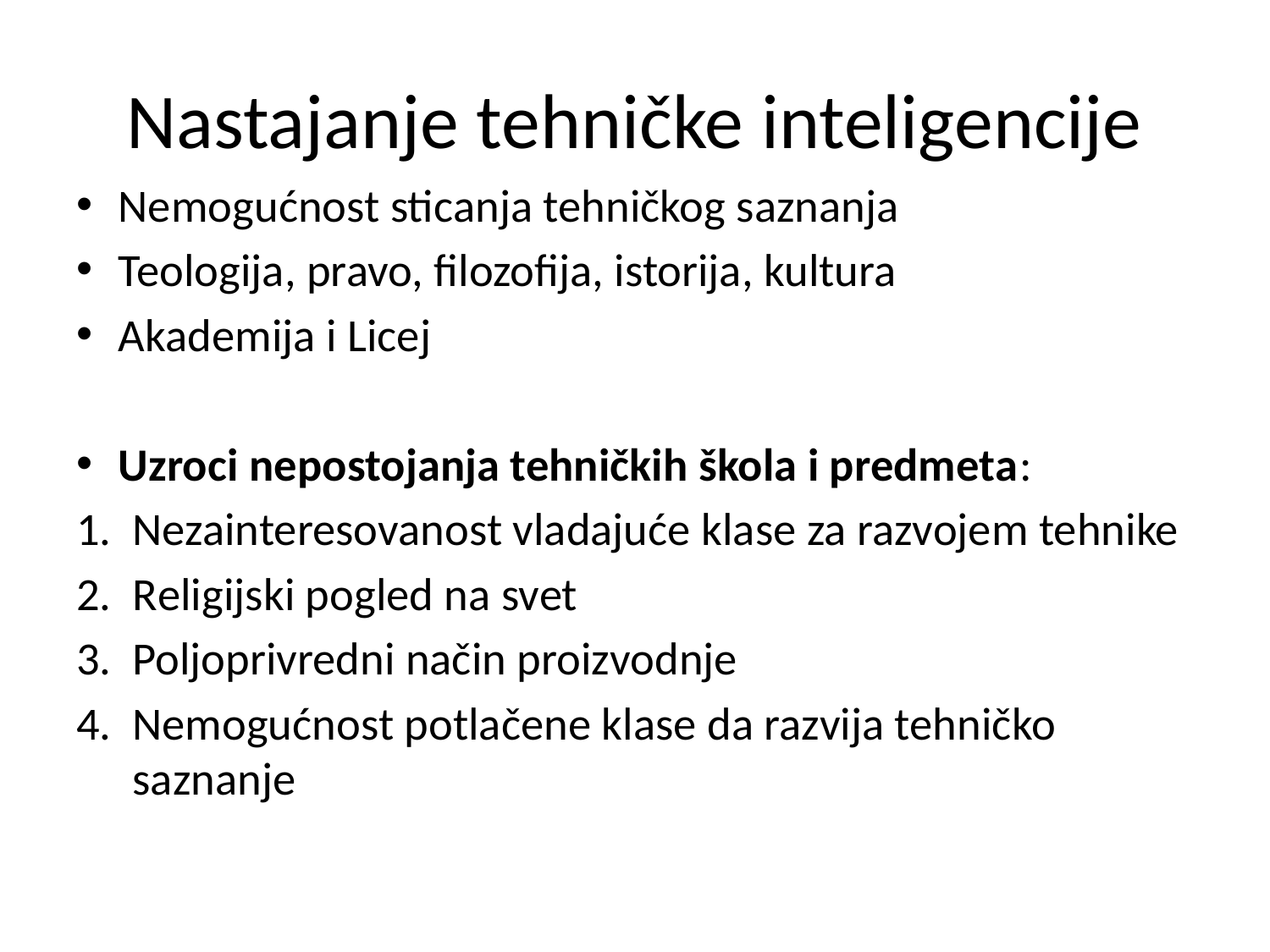

# Nastajanje tehničke inteligencije
Nemogućnost sticanja tehničkog saznanja
Teologija, pravo, filozofija, istorija, kultura
Akademija i Licej

Uzroci nepostojanja tehničkih škola i predmeta:
Nezainteresovanost vladajuće klase za razvojem tehnike
Religijski pogled na svet
Poljoprivredni način proizvodnje
Nemogućnost potlačene klase da razvija tehničko saznanje